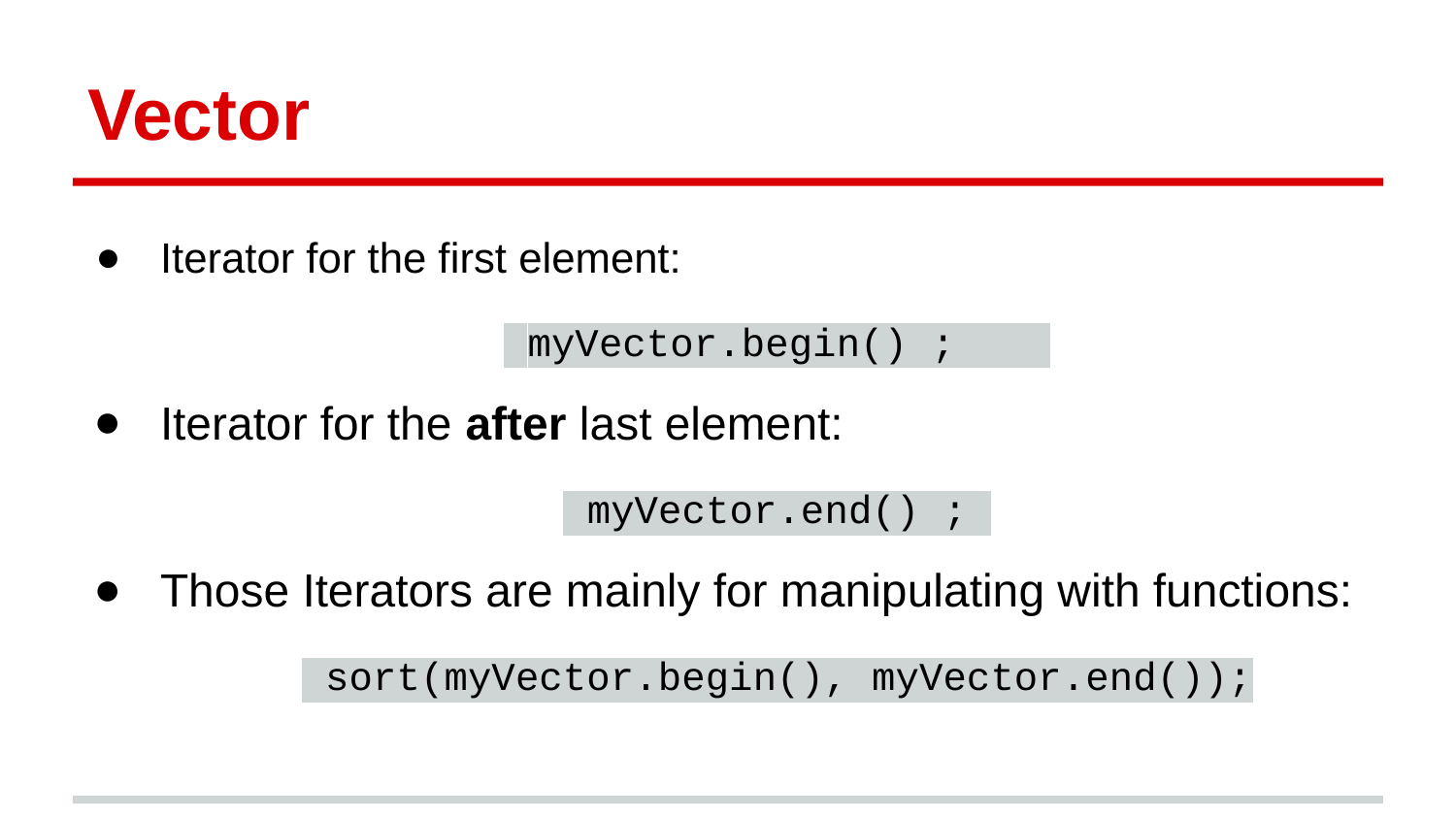

Vector
Iterator for the first element:
   myVector.begin() ;
Iterator for the after last element:
   myVector.end() ;
Those Iterators are mainly for manipulating with functions:
   sort(myVector.begin(), myVector.end());